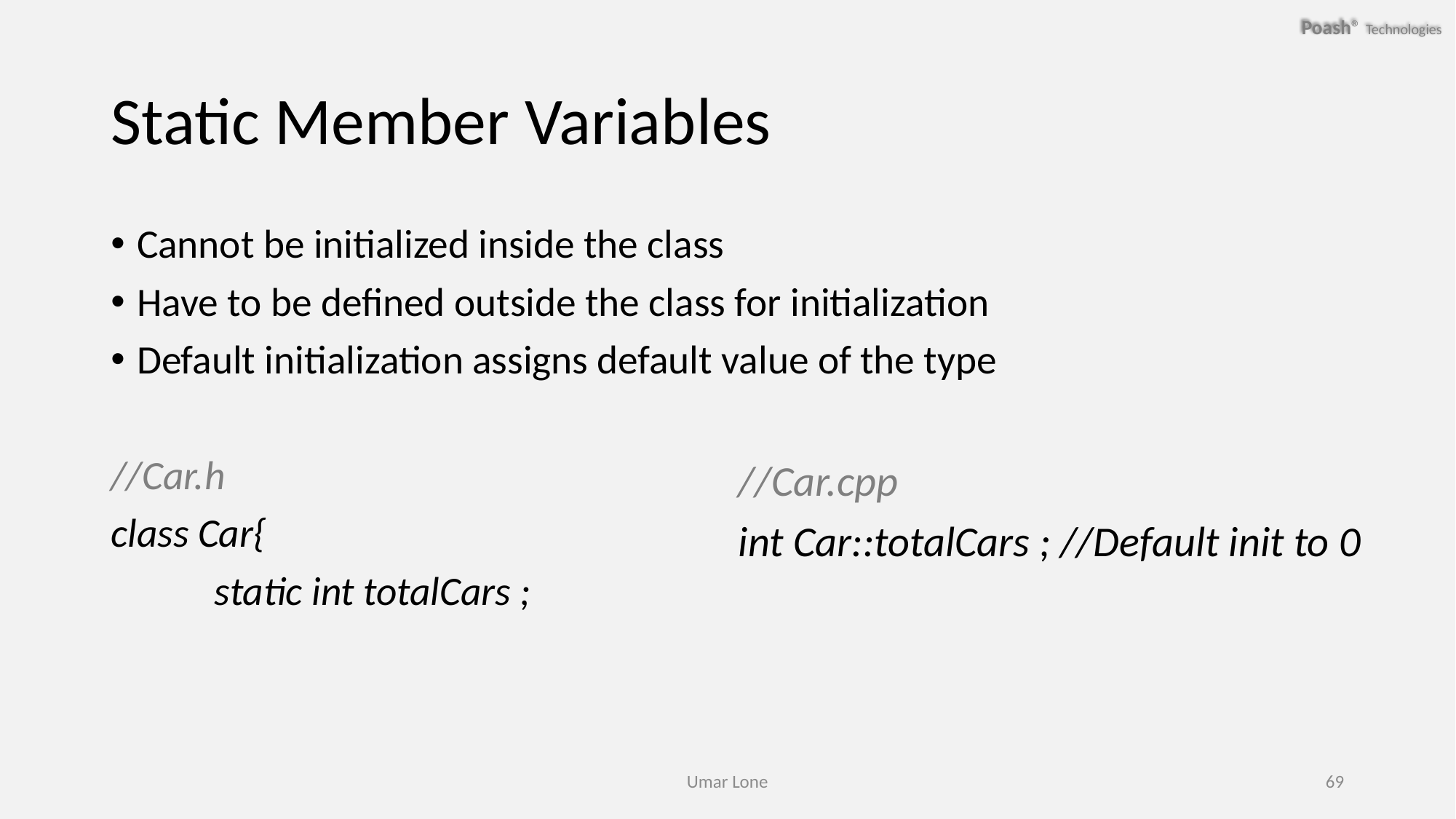

# Static Member Variables
Cannot be initialized inside the class
Have to be defined outside the class for initialization
Default initialization assigns default value of the type

//Car.h
class Car{
	static int totalCars ;

//Car.cpp
int Car::totalCars ; //Default init to 0
Umar Lone
69